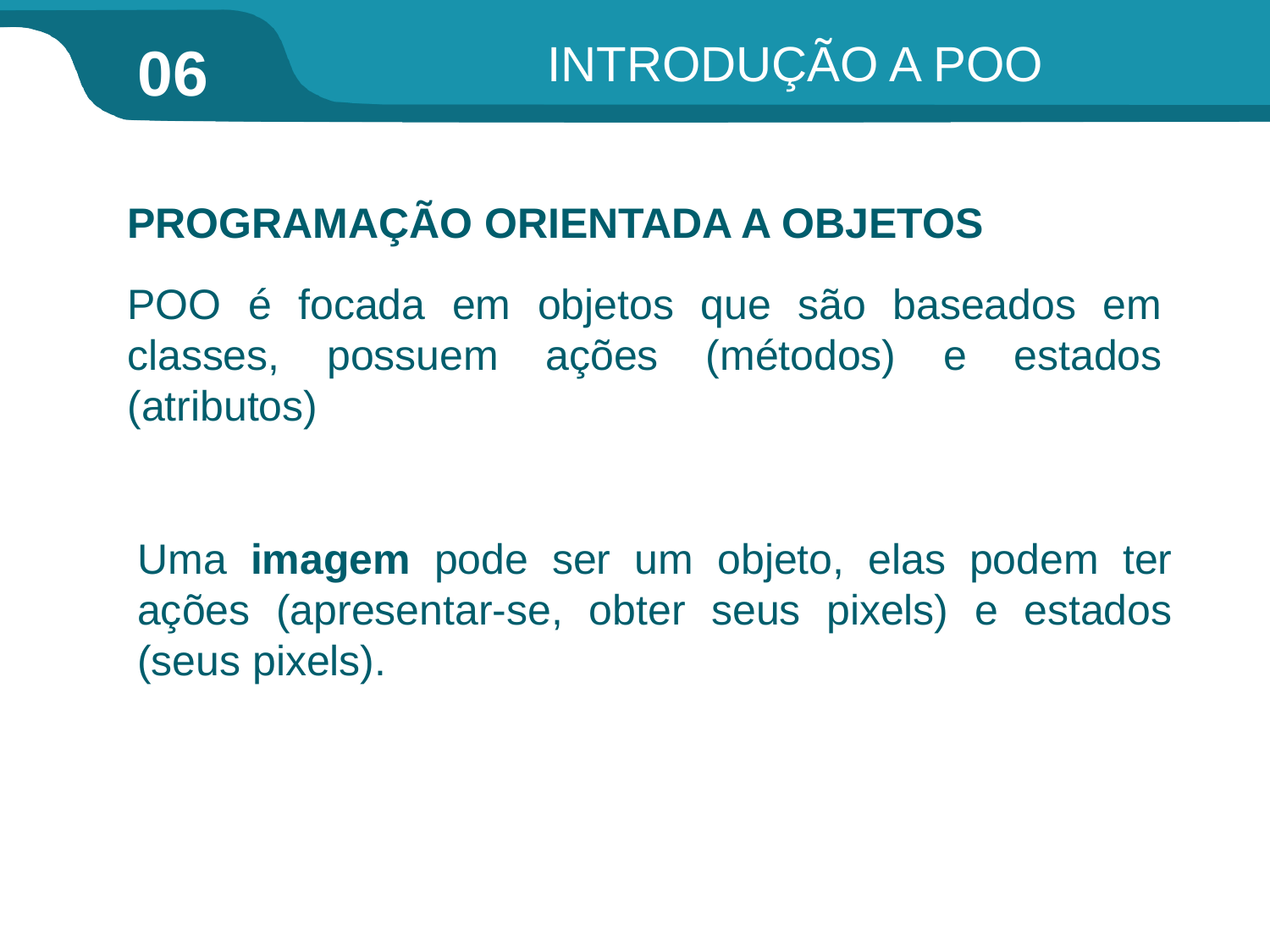

INTRODUÇÃO A POO
06
PROGRAMAÇÃO ORIENTADA A OBJETOS
POO é focada em objetos que são baseados em classes, possuem ações (métodos) e estados (atributos)
Uma imagem pode ser um objeto, elas podem ter ações (apresentar-se, obter seus pixels) e estados (seus pixels).